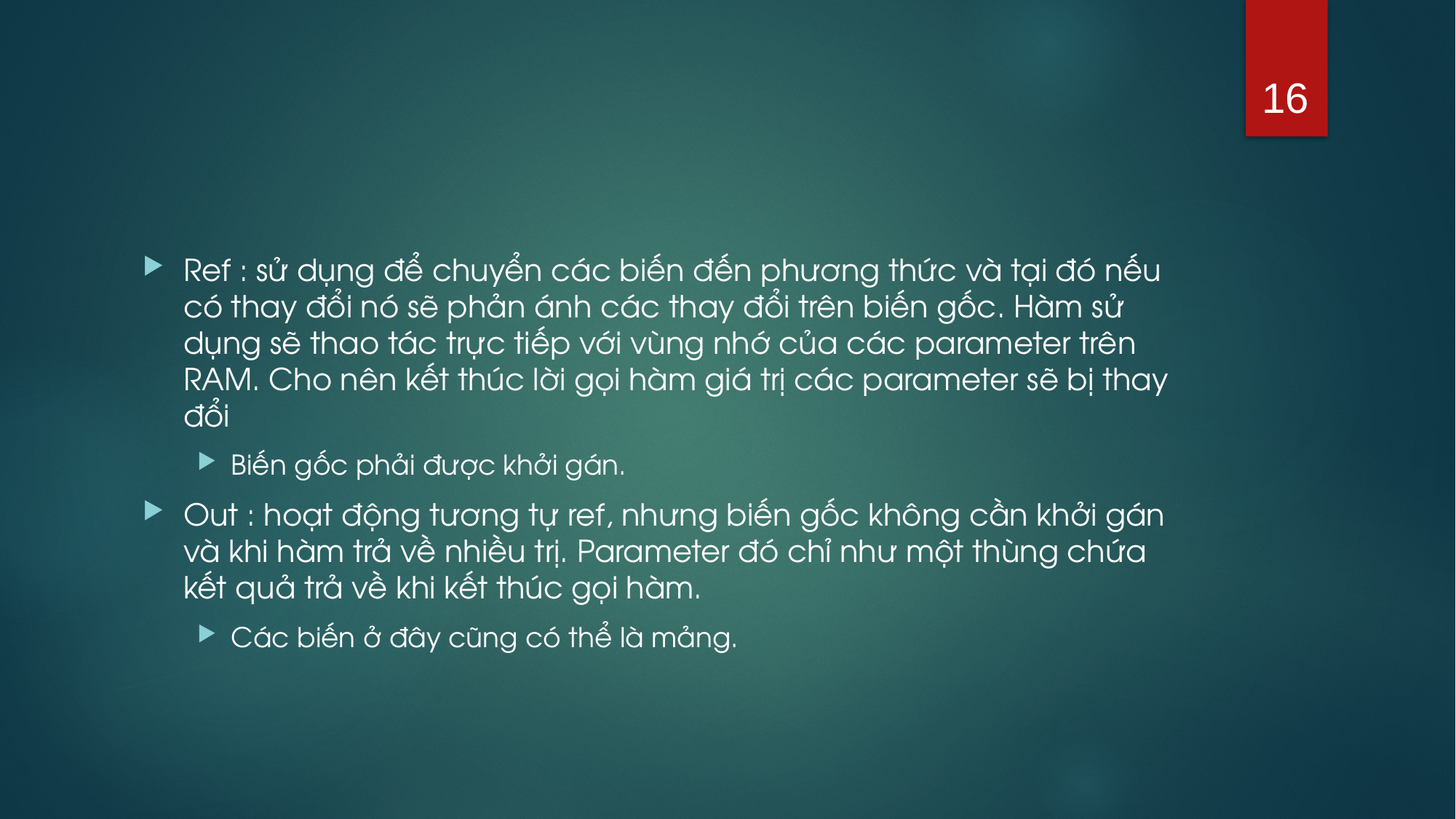

16
#
Ref : sử dụng để chuyển các biến đến phương thức và tại đó nếu có thay đổi nó sẽ phản ánh các thay đổi trên biến gốc. Hàm sử dụng sẽ thao tác trực tiếp với vùng nhớ của các parameter trên RAM. Cho nên kết thúc lời gọi hàm giá trị các parameter sẽ bị thay đổi
Biến gốc phải được khởi gán.
Out : hoạt động tương tự ref, nhưng biến gốc không cần khởi gán và khi hàm trả về nhiều trị. Parameter đó chỉ như một thùng chứa kết quả trả về khi kết thúc gọi hàm.
Các biến ở đây cũng có thể là mảng.